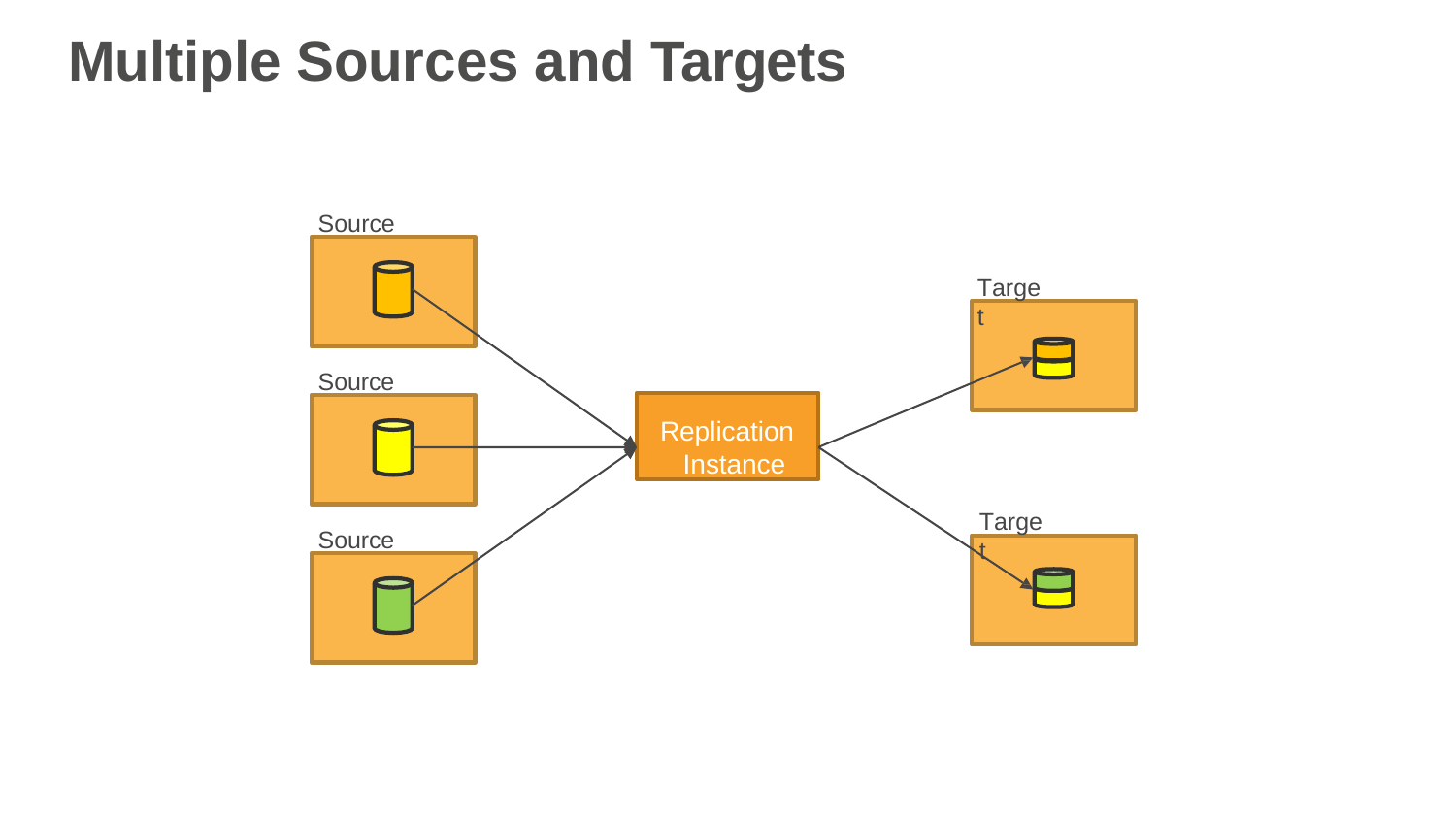

# Multiple Sources and Targets
Source

Target

Source
Replication  Instance

Target
Source